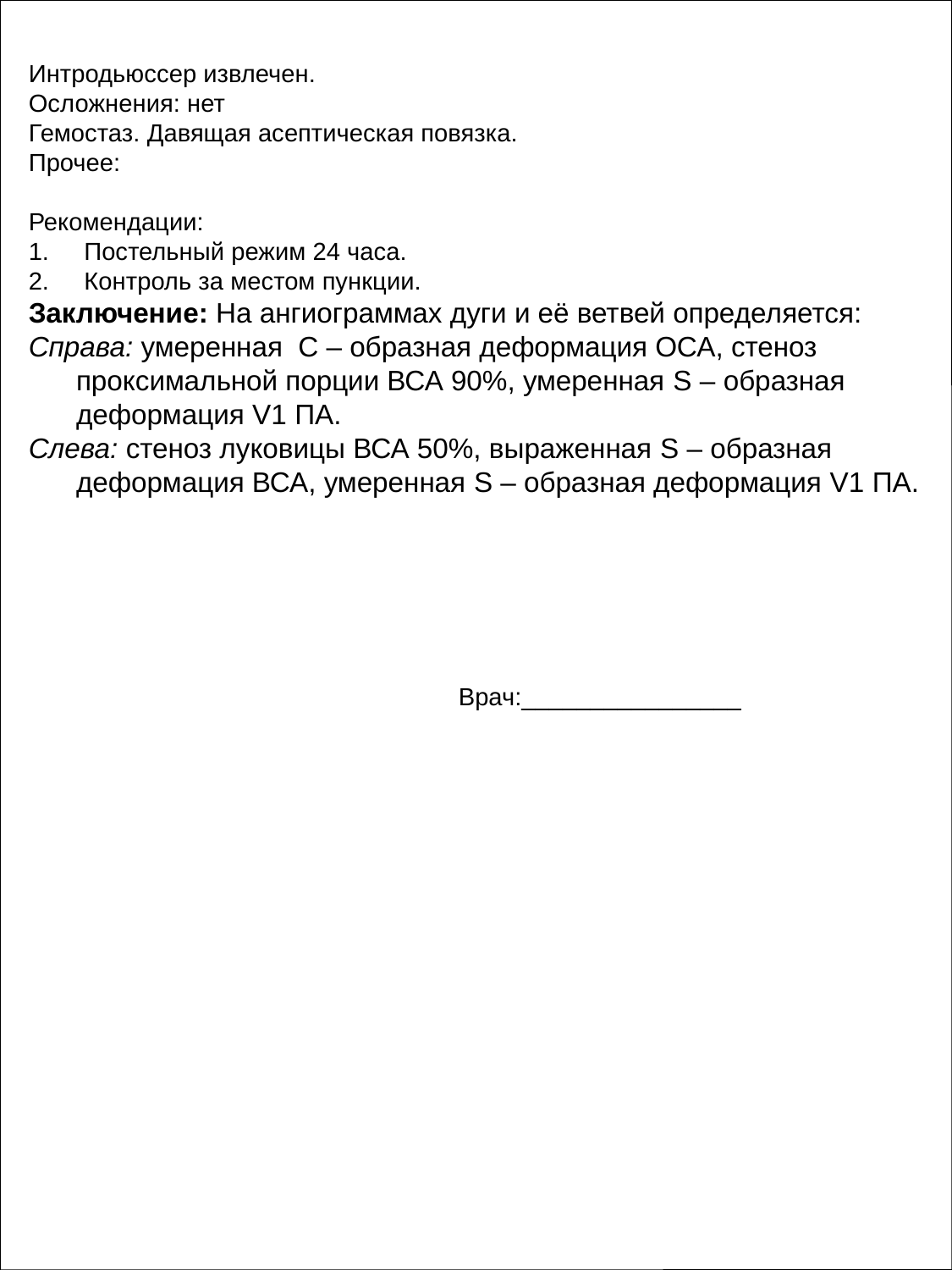

Интродьюссер извлечен.
Осложнения: нет
Гемостаз. Давящая асептическая повязка.
Прочее:

Рекомендации:
1.     Постельный режим 24 часа.
2.     Контроль за местом пункции.
Заключение: На ангиограммах дуги и её ветвей определяется:
Справа: умеренная  С – образная деформация ОСА, стеноз проксимальной порции ВСА 90%, умеренная S – образная деформация V1 ПА.
Слева: стеноз луковицы ВСА 50%, выраженная S – образная деформация ВСА, умеренная S – образная деформация V1 ПА.

Врач:________________